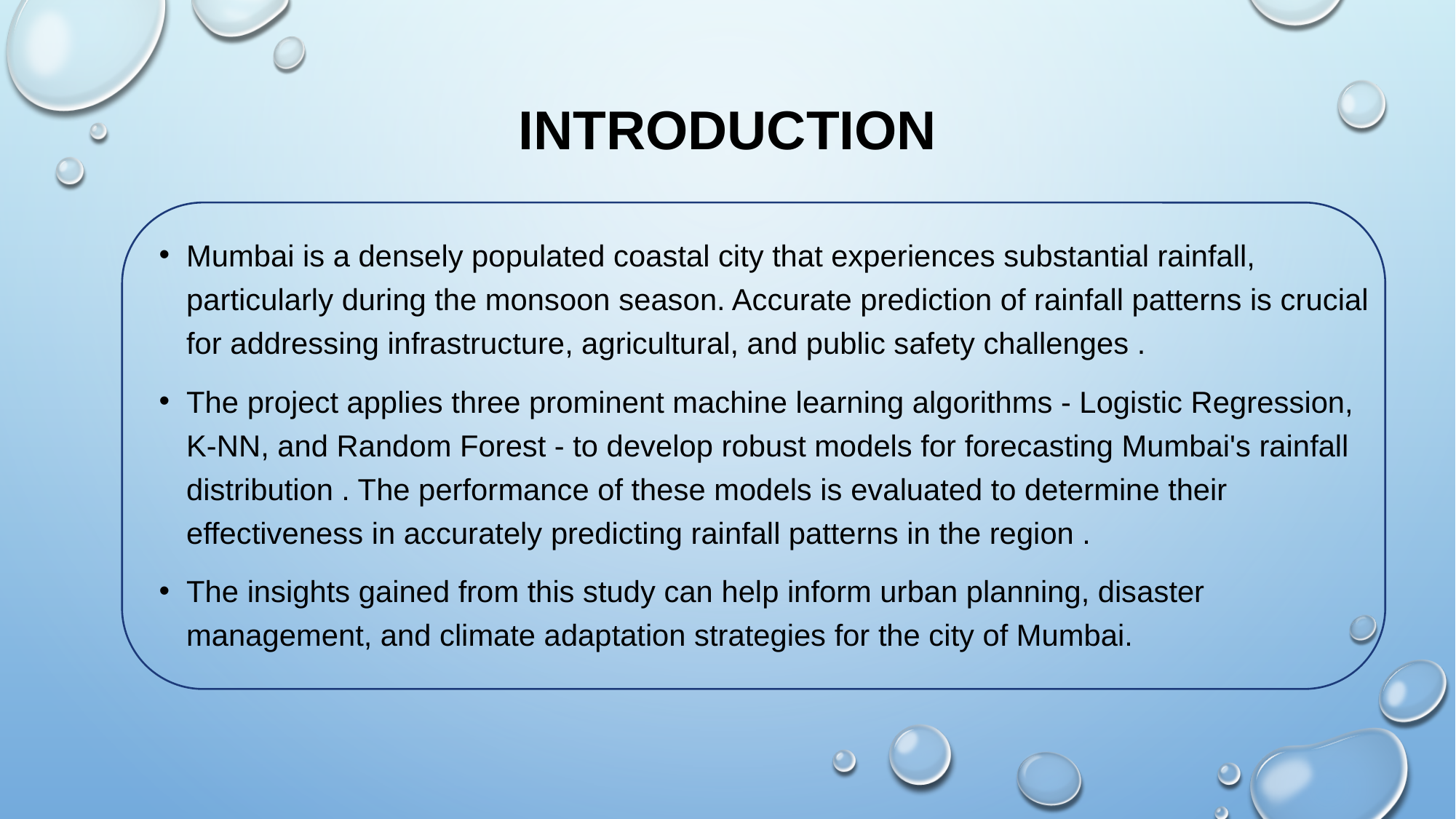

# Introduction

Mumbai is a densely populated coastal city that experiences substantial rainfall, particularly during the monsoon season. Accurate prediction of rainfall patterns is crucial for addressing infrastructure, agricultural, and public safety challenges .
The project applies three prominent machine learning algorithms - Logistic Regression, K-NN, and Random Forest - to develop robust models for forecasting Mumbai's rainfall distribution . The performance of these models is evaluated to determine their effectiveness in accurately predicting rainfall patterns in the region .
The insights gained from this study can help inform urban planning, disaster management, and climate adaptation strategies for the city of Mumbai.